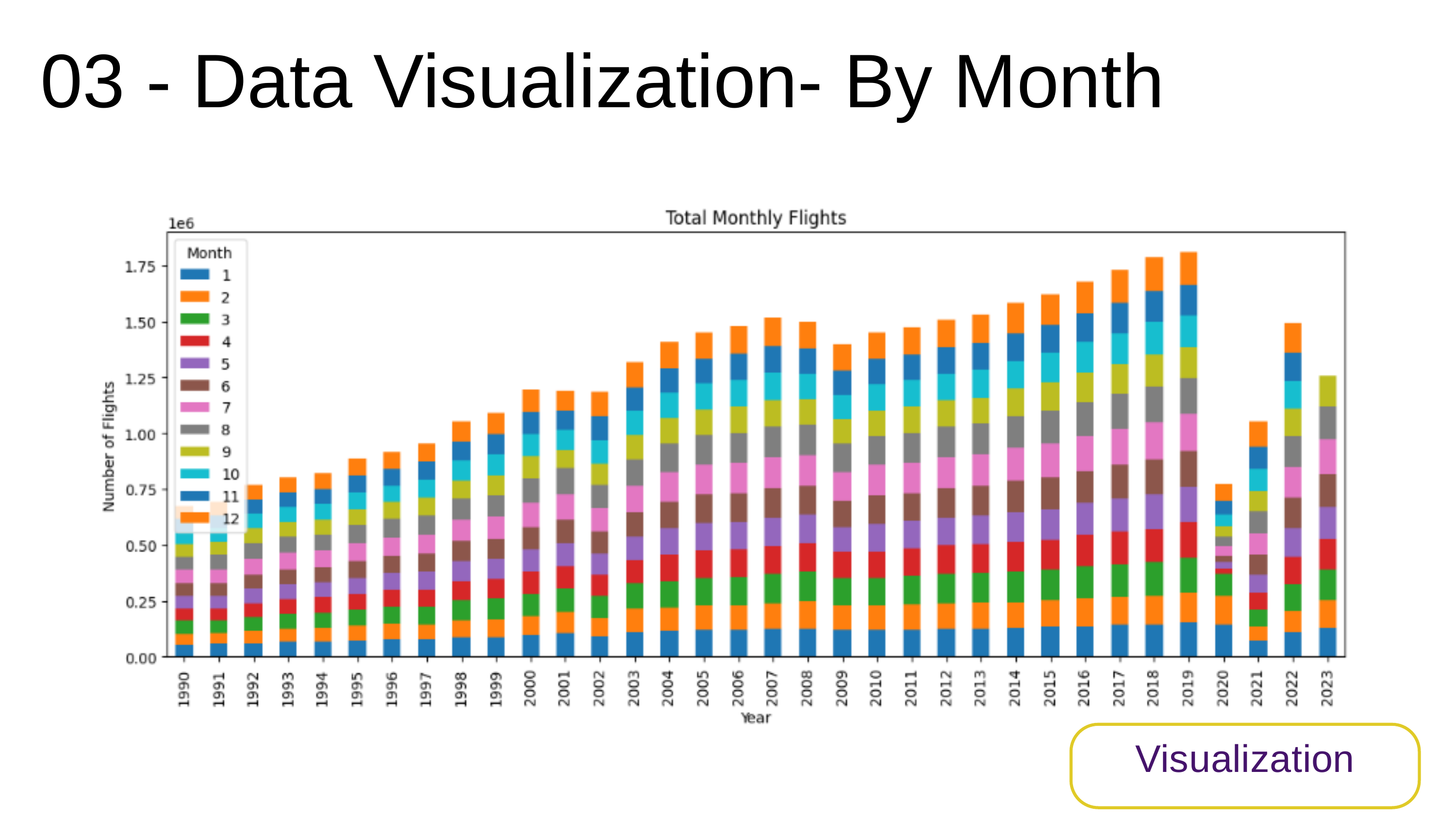

03 - Data Visualization- By Month

Visualization